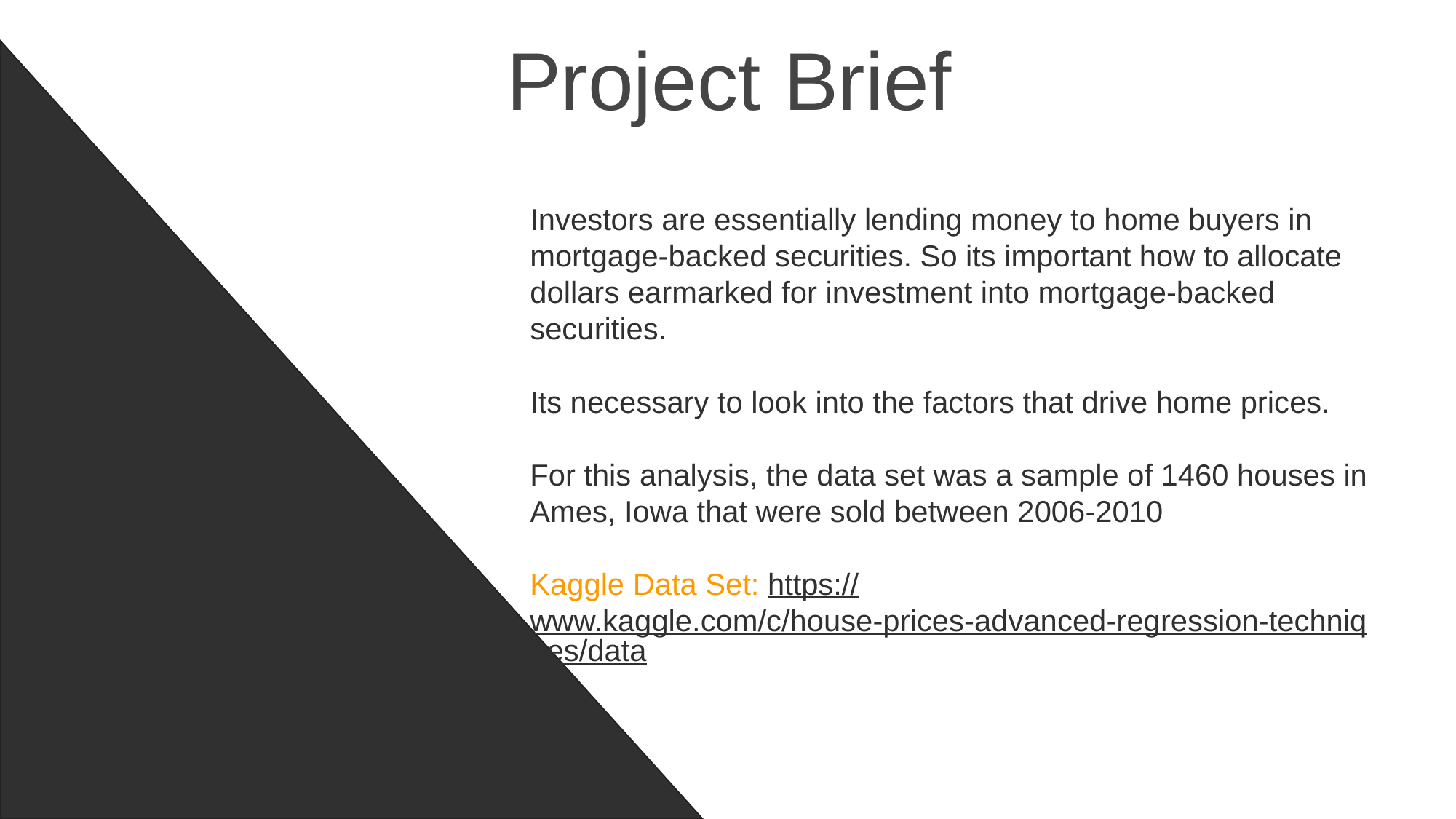

Project Brief
Investors are essentially lending money to home buyers in mortgage-backed securities. So its important how to allocate dollars earmarked for investment into mortgage-backed securities.

Its necessary to look into the factors that drive home prices.

For this analysis, the data set was a sample of 1460 houses in Ames, Iowa that were sold between 2006-2010

Kaggle Data Set: https://www.kaggle.com/c/house-prices-advanced-regression-techniques/data